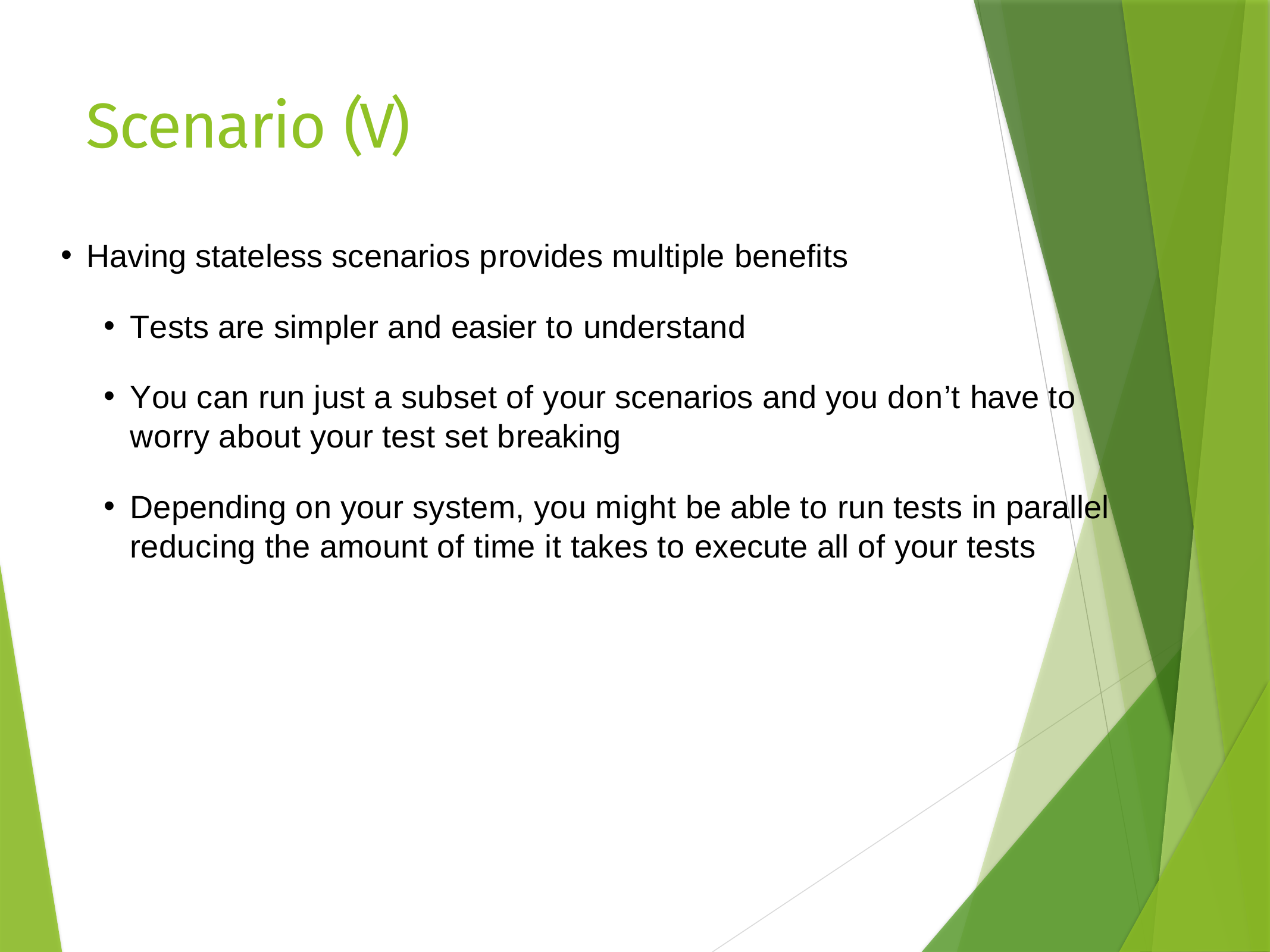

# Scenario (V)
Having stateless scenarios provides multiple beneﬁts

Tests are simpler and easier to understand

You can run just a subset of your scenarios and you don’t have to worry about your test set breaking

Depending on your system, you might be able to run tests in parallel reducing the amount of time it takes to execute all of your tests